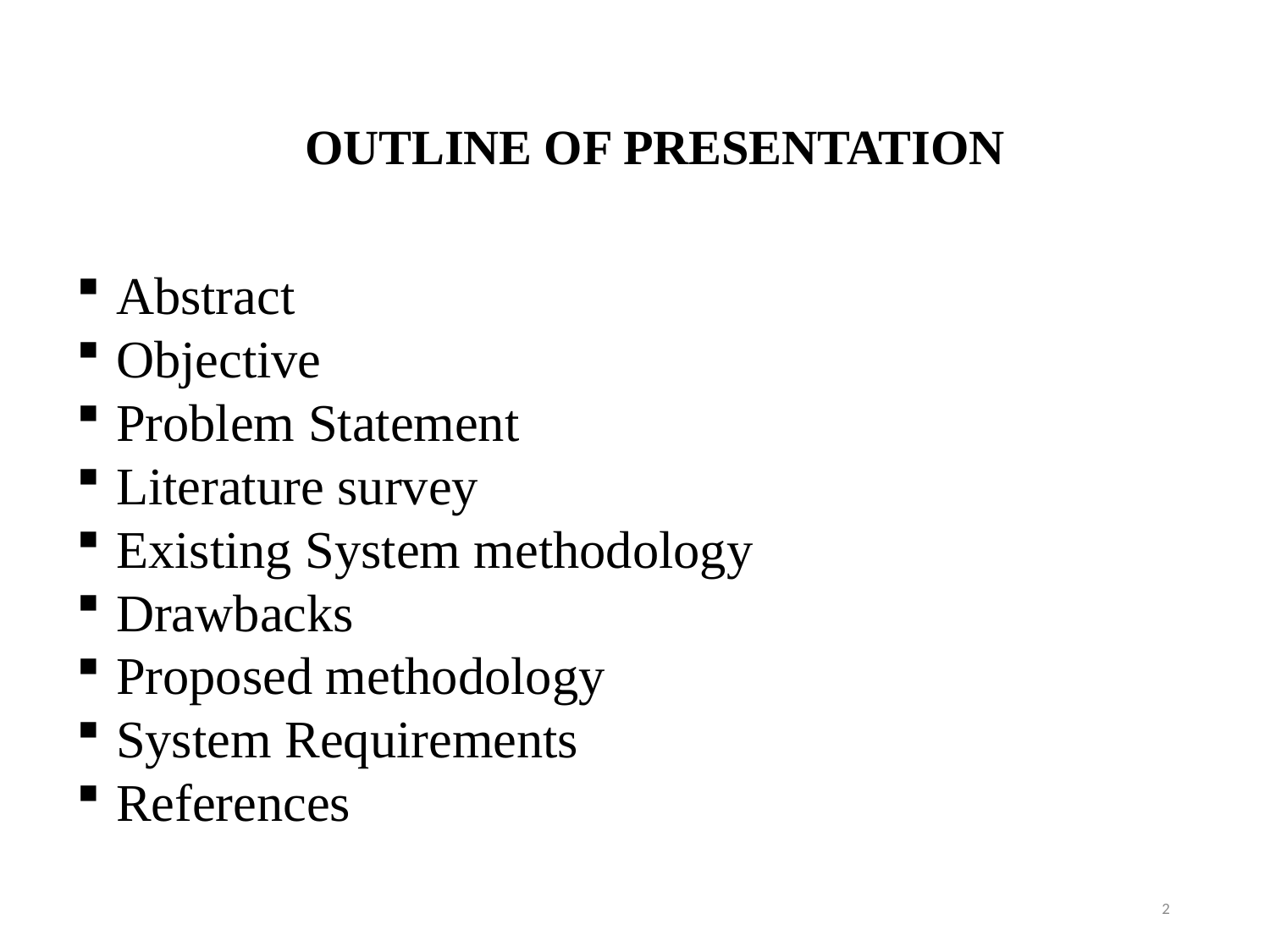

OUTLINE OF PRESENTATION
Abstract
Objective
Problem Statement
Literature survey
Existing System methodology
Drawbacks
Proposed methodology
System Requirements
References

2